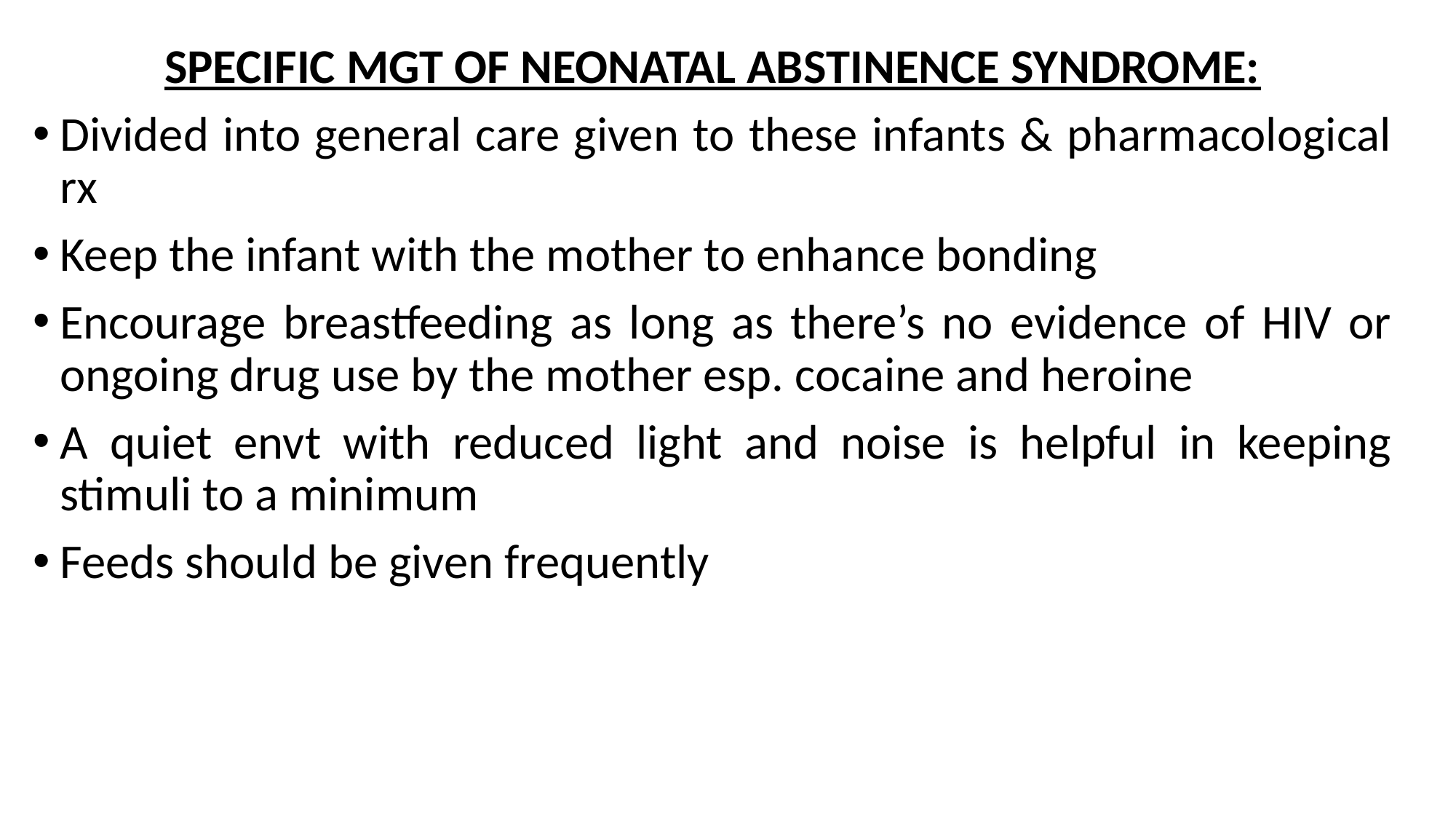

SPECIFIC MGT OF NEONATAL ABSTINENCE SYNDROME:
Divided into general care given to these infants & pharmacological rx
Keep the infant with the mother to enhance bonding
Encourage breastfeeding as long as there’s no evidence of HIV or ongoing drug use by the mother esp. cocaine and heroine
A quiet envt with reduced light and noise is helpful in keeping stimuli to a minimum
Feeds should be given frequently